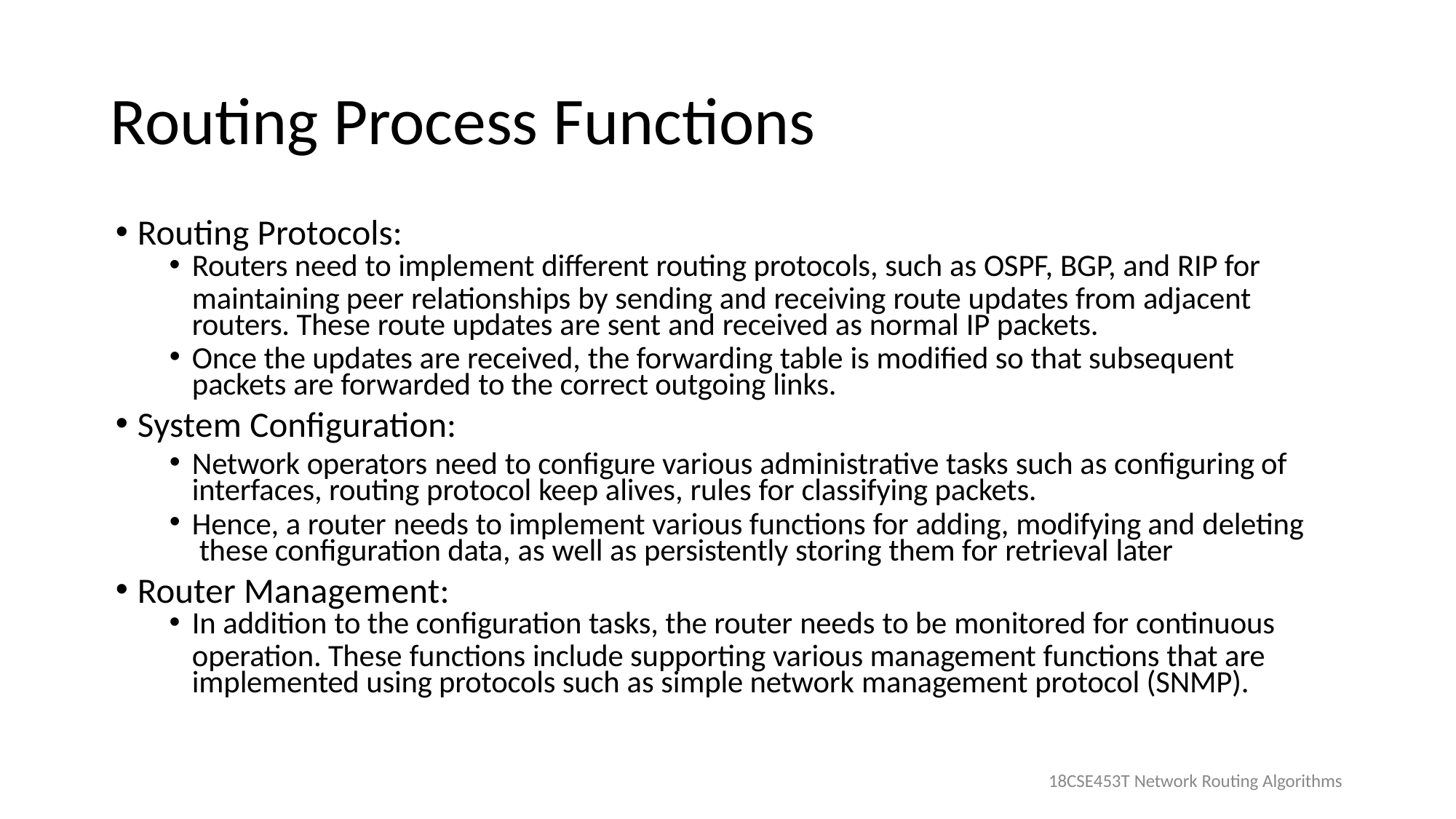

# Routing Process Functions
Routing Protocols:
Routers need to implement different routing protocols, such as OSPF, BGP, and RIP for
maintaining peer relationships by sending and receiving route updates from adjacent  routers. These route updates are sent and received as normal IP packets.
Once the updates are received, the forwarding table is modified so that subsequent  packets are forwarded to the correct outgoing links.
System Configuration:
Network operators need to configure various administrative tasks such as configuring of  interfaces, routing protocol keep alives, rules for classifying packets.
Hence, a router needs to implement various functions for adding, modifying and deleting  these configuration data, as well as persistently storing them for retrieval later
Router Management:
In addition to the configuration tasks, the router needs to be monitored for continuous
operation. These functions include supporting various management functions that are  implemented using protocols such as simple network management protocol (SNMP).
18CSE453T Network Routing Algorithms